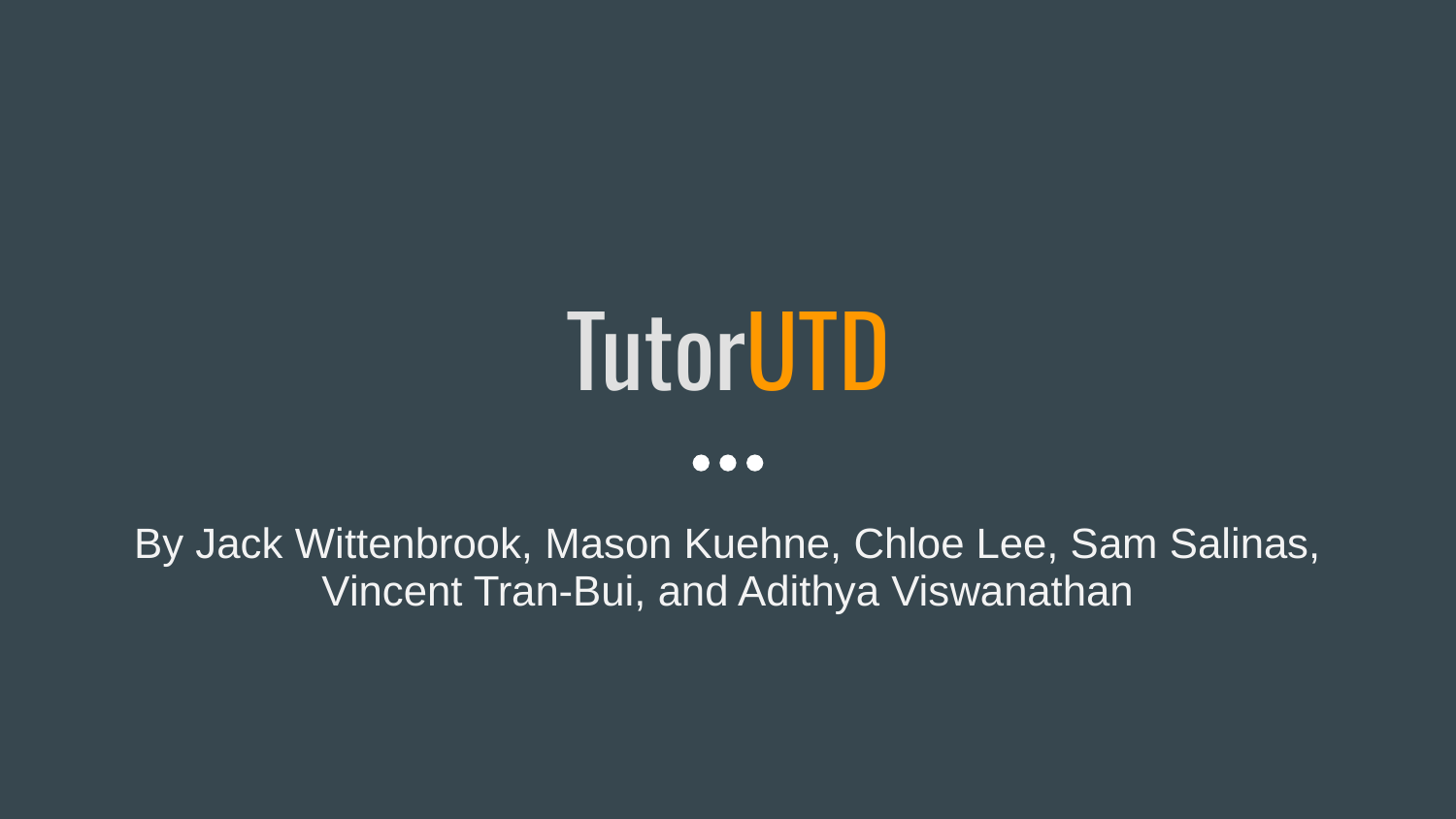

# TutorUTD
By Jack Wittenbrook, Mason Kuehne, Chloe Lee, Sam Salinas, Vincent Tran-Bui, and Adithya Viswanathan